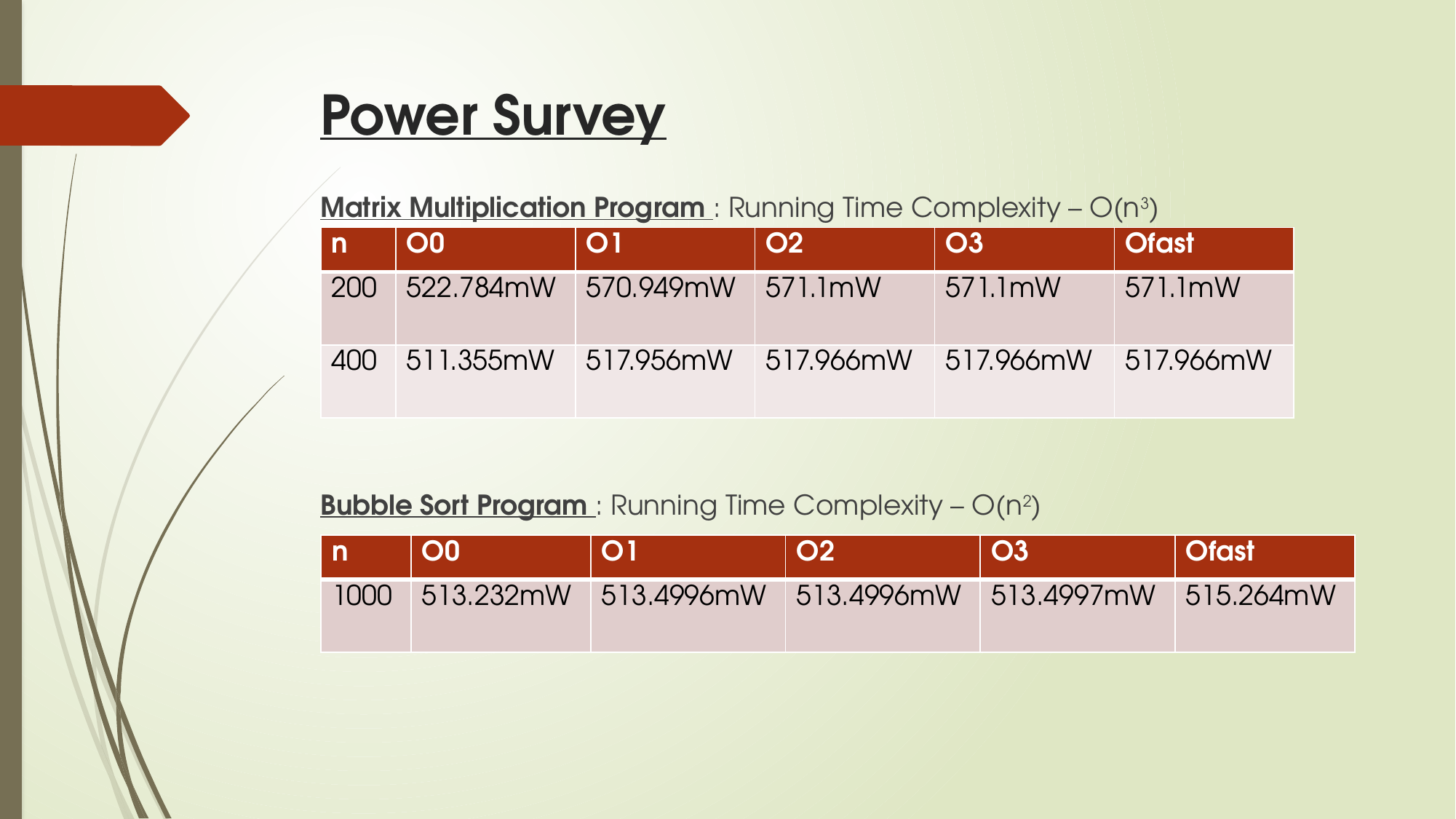

# Power Survey
Matrix Multiplication Program : Running Time Complexity – O(n3)

| n | O0 | O1 | O2 | O3 | Ofast |
| --- | --- | --- | --- | --- | --- |
| 200 | 522.784mW | 570.949mW | 571.1mW | 571.1mW | 571.1mW |
| 400 | 511.355mW | 517.956mW | 517.966mW | 517.966mW | 517.966mW |
Bubble Sort Program : Running Time Complexity – O(n2)

| n | O0 | O1 | O2 | O3 | Ofast |
| --- | --- | --- | --- | --- | --- |
| 1000 | 513.232mW | 513.4996mW | 513.4996mW | 513.4997mW | 515.264mW |